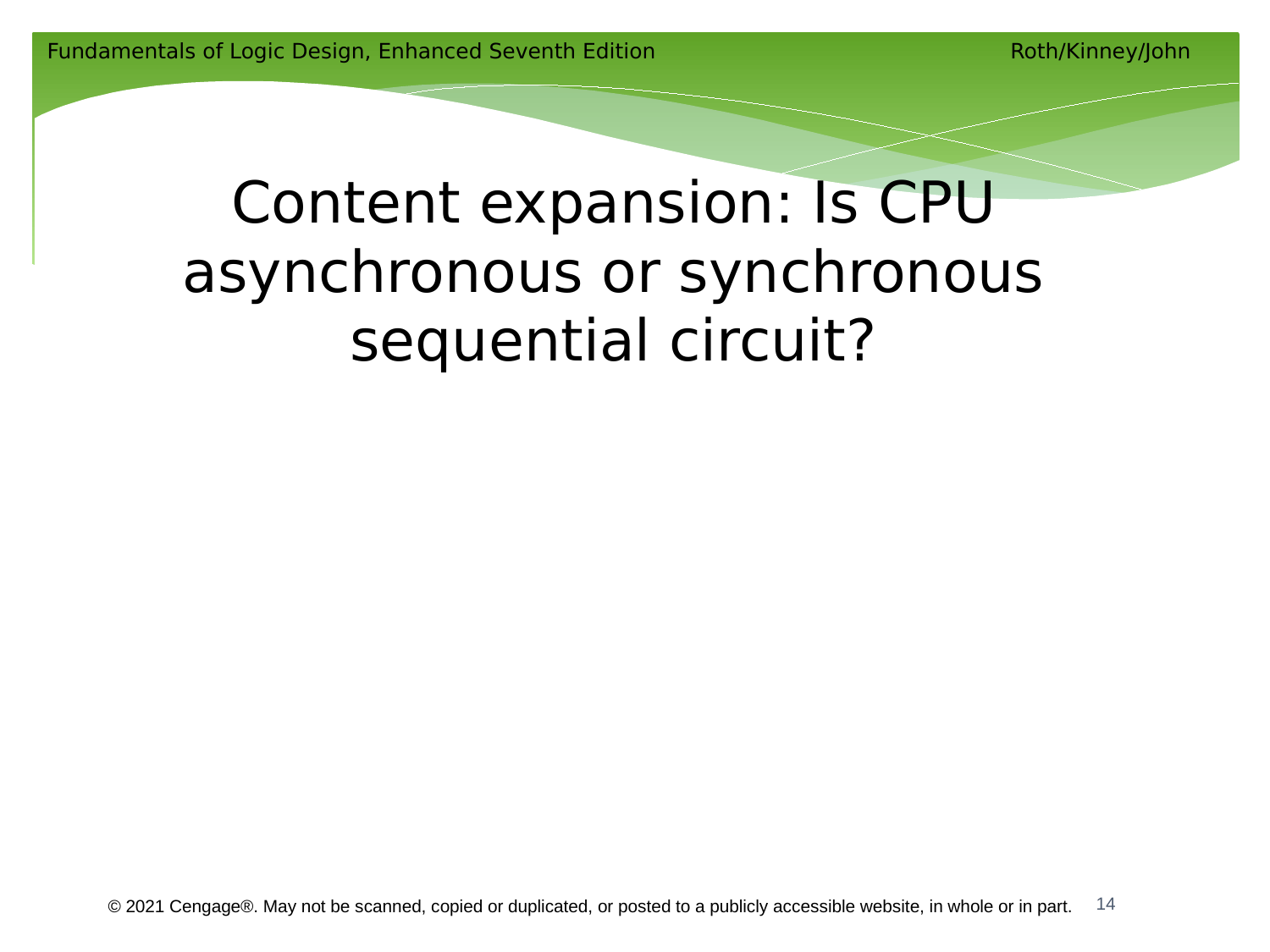

# Content expansion: Is CPU asynchronous or synchronous sequential circuit?
14